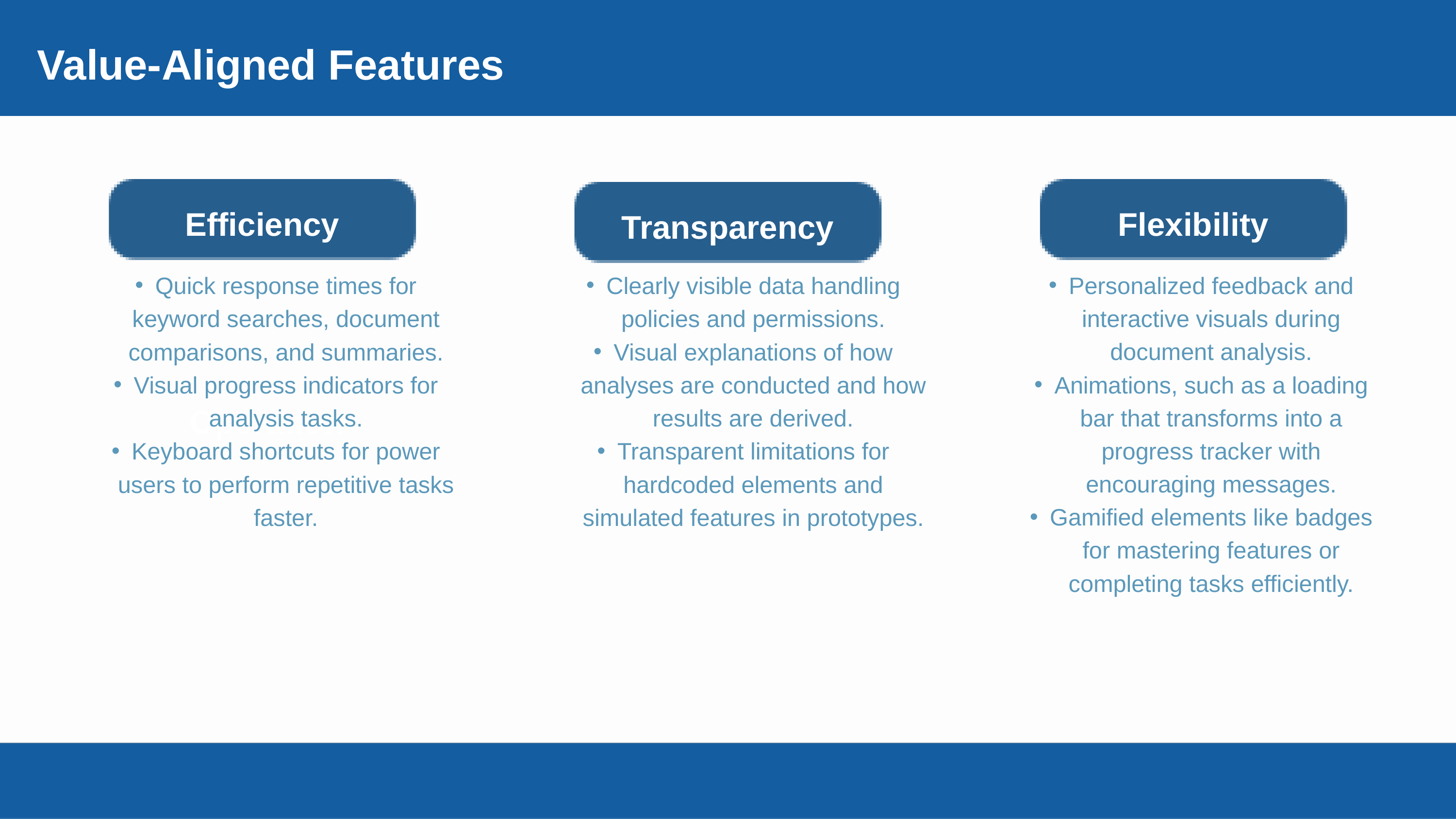

Value-Aligned Features

Efficiency
Flexibility
Transparency
Quick response times for keyword searches, document comparisons, and summaries.
Visual progress indicators for analysis tasks.
Keyboard shortcuts for power users to perform repetitive tasks faster.
Clearly visible data handling policies and permissions.
Visual explanations of how analyses are conducted and how results are derived.
Transparent limitations for hardcoded elements and simulated features in prototypes.

Personalized feedback and interactive visuals during document analysis.
Animations, such as a loading bar that transforms into a progress tracker with encouraging messages.
Gamified elements like badges for mastering features or completing tasks efficiently.

Operation